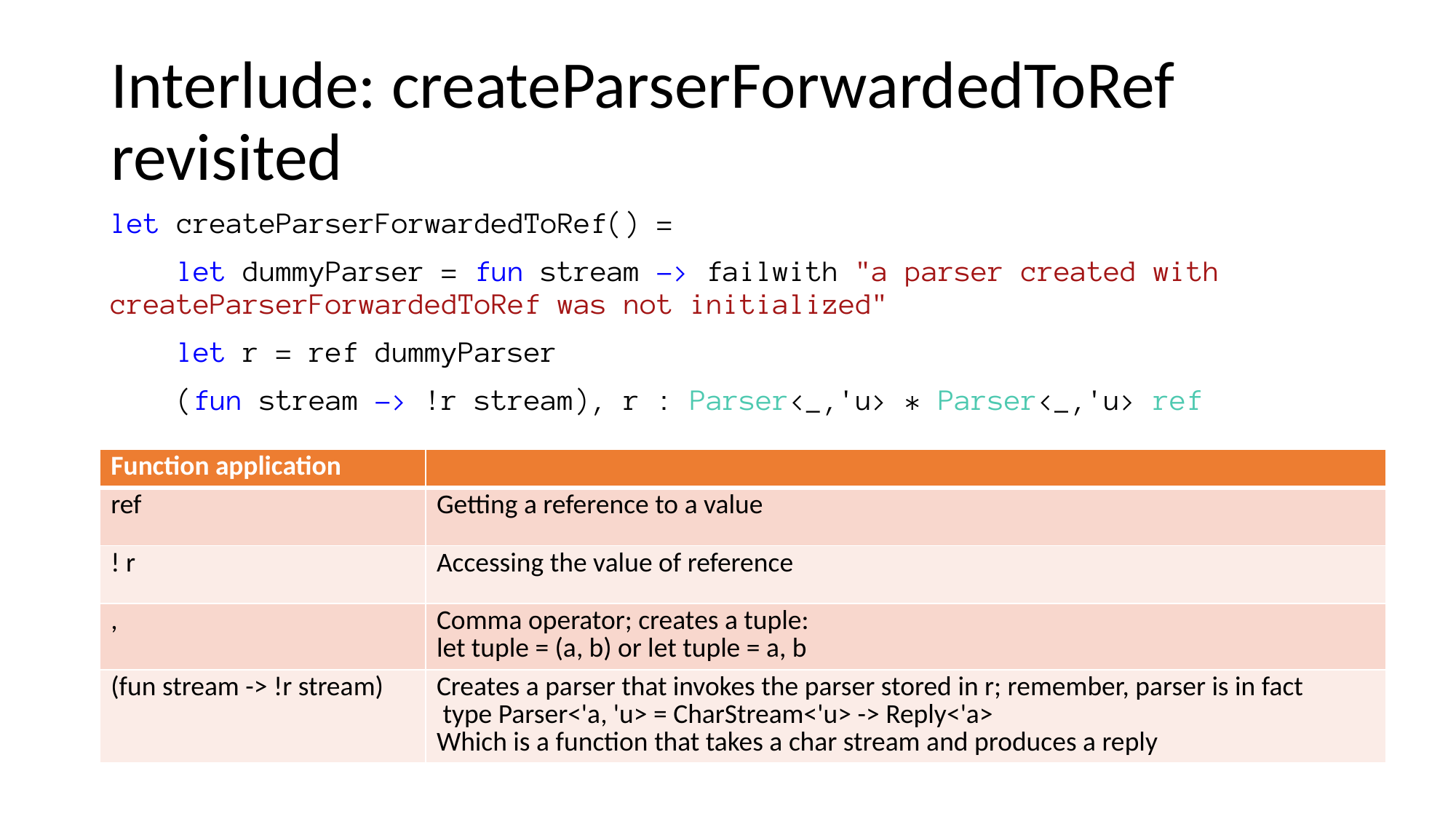

# Interlude: createParserForwardedToRef revisited
let createParserForwardedToRef() =
    let dummyParser = fun stream -> failwith "a parser created with createParserForwardedToRef was not initialized"
    let r = ref dummyParser
    (fun stream -> !r stream), r : Parser<_,'u> * Parser<_,'u> ref
| Function application |  |
| --- | --- |
| ref | Getting a reference to a value |
| ! r | Accessing the value of reference |
| , | Comma operator; creates a tuple: let tuple = (a, b) or let tuple = a, b |
| (fun stream -> !r stream) | Creates a parser that invokes the parser stored in r; remember, parser is in fact type Parser<'a, 'u> = CharStream<'u> -> Reply<'a> Which is a function that takes a char stream and produces a reply |